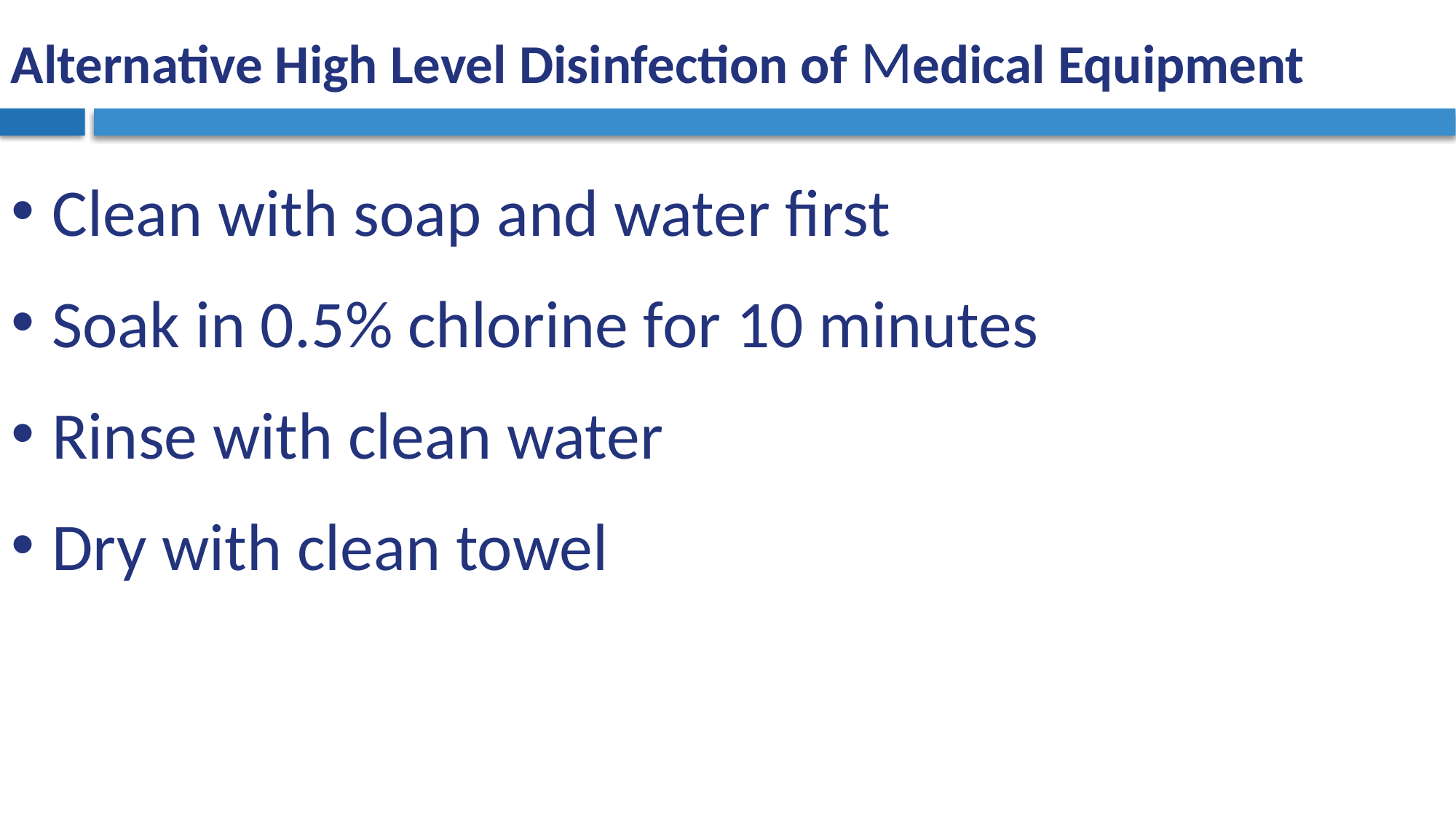

# Alternative High Level Disinfection of Medical Equipment
Clean with soap and water first
Soak in 0.5% chlorine for 10 minutes
Rinse with clean water
Dry with clean towel